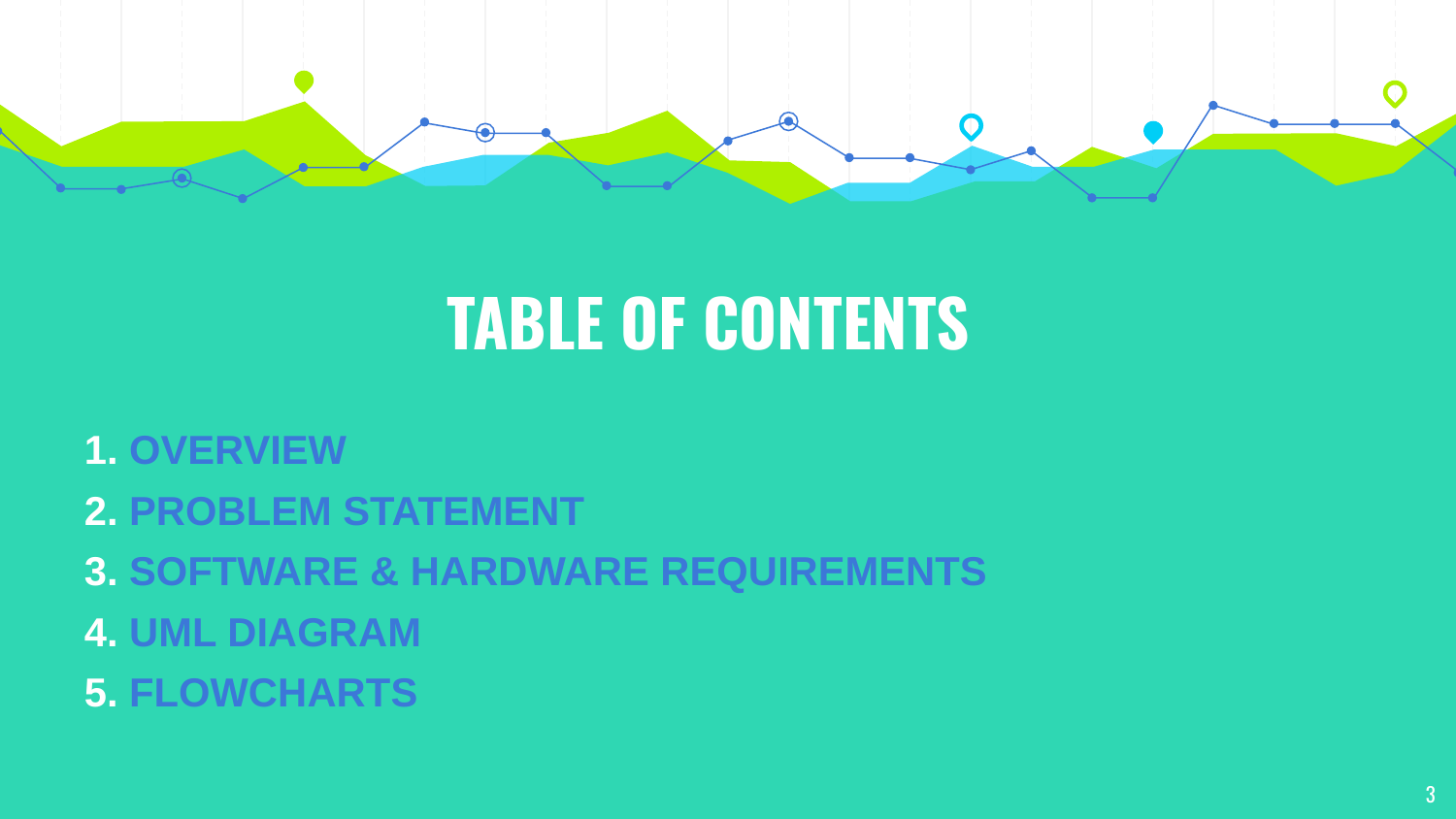

TABLE OF CONTENTS
1. OVERVIEW
2. PROBLEM STATEMENT
3. SOFTWARE & HARDWARE REQUIREMENTS
4. UML DIAGRAM
5. FLOWCHARTS

3